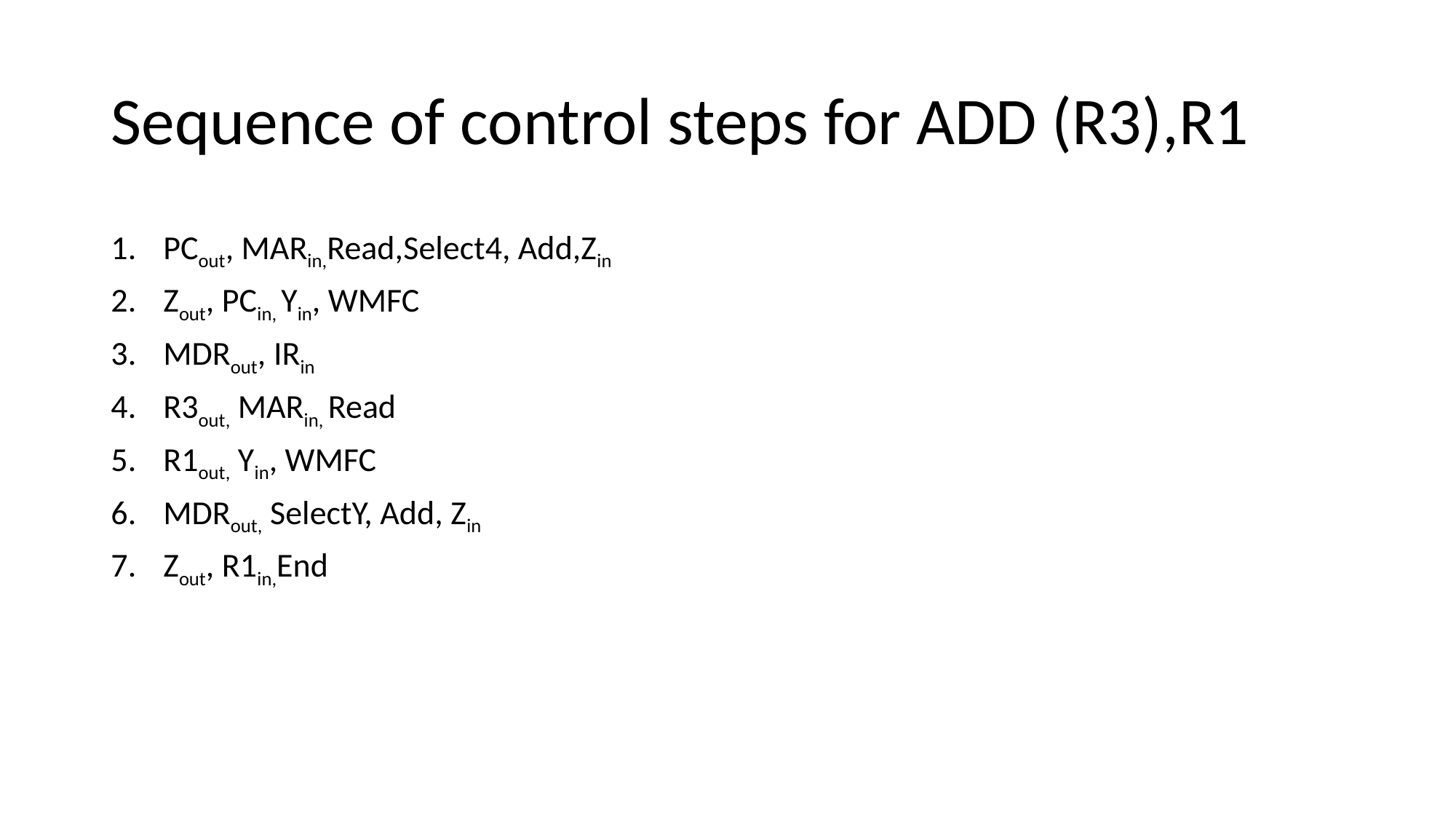

# Sequence of control steps for ADD (R3),R1
PCout, MARin,Read,Select4, Add,Zin
Zout, PCin, Yin, WMFC
MDRout, IRin
R3out, MARin, Read
R1out, Yin, WMFC
MDRout, SelectY, Add, Zin
Zout, R1in,End